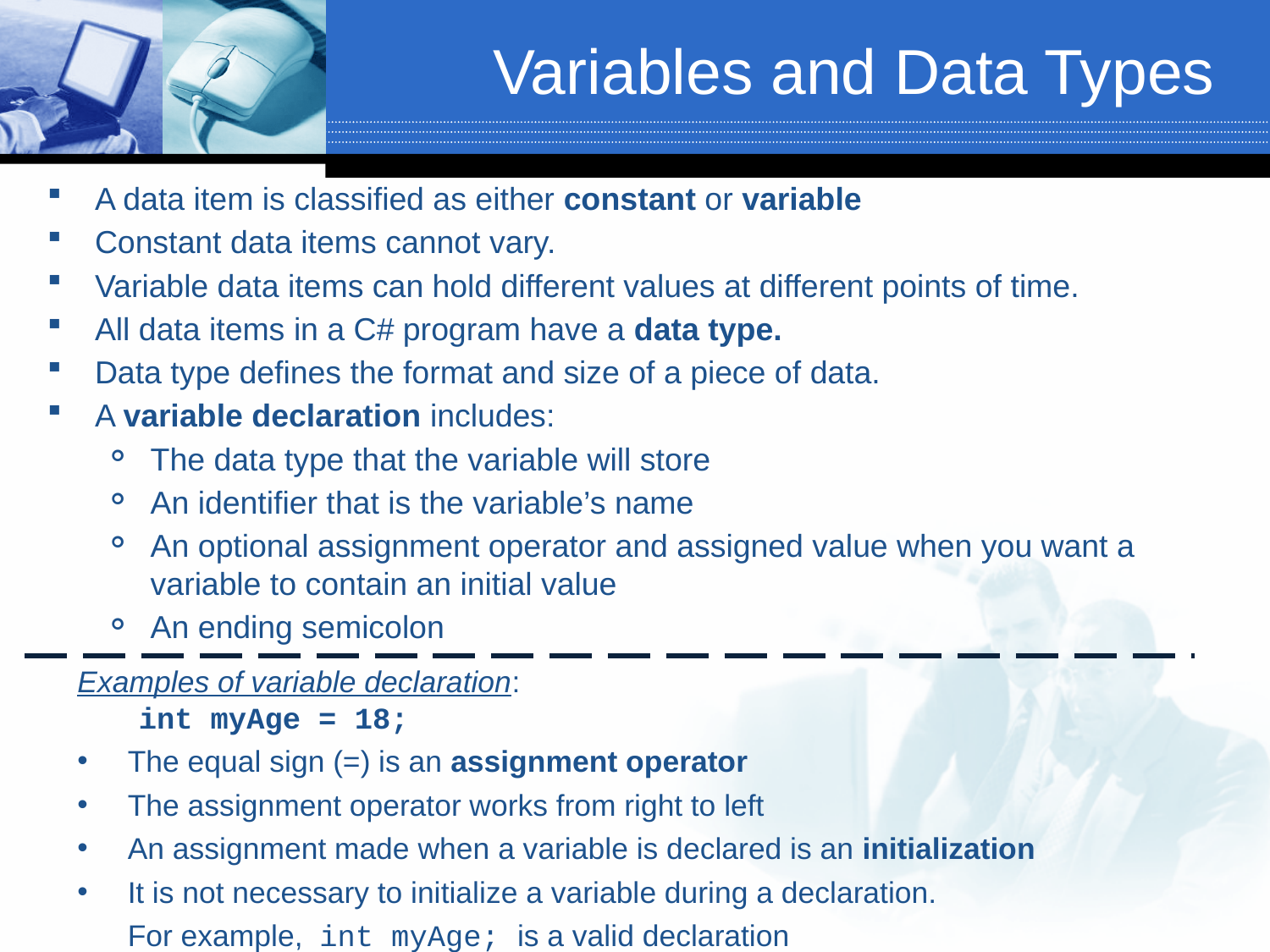

# Variables and Data Types
A data item is classified as either constant or variable
Constant data items cannot vary.
Variable data items can hold different values at different points of time.
All data items in a C# program have a data type.
Data type defines the format and size of a piece of data.
A variable declaration includes:
The data type that the variable will store
An identifier that is the variable’s name
An optional assignment operator and assigned value when you want a variable to contain an initial value
An ending semicolon

Examples of variable declaration:
int myAge = 18;
The equal sign (=) is an assignment operator
The assignment operator works from right to left
An assignment made when a variable is declared is an initialization
It is not necessary to initialize a variable during a declaration.
For example,  int myAge; is a valid declaration